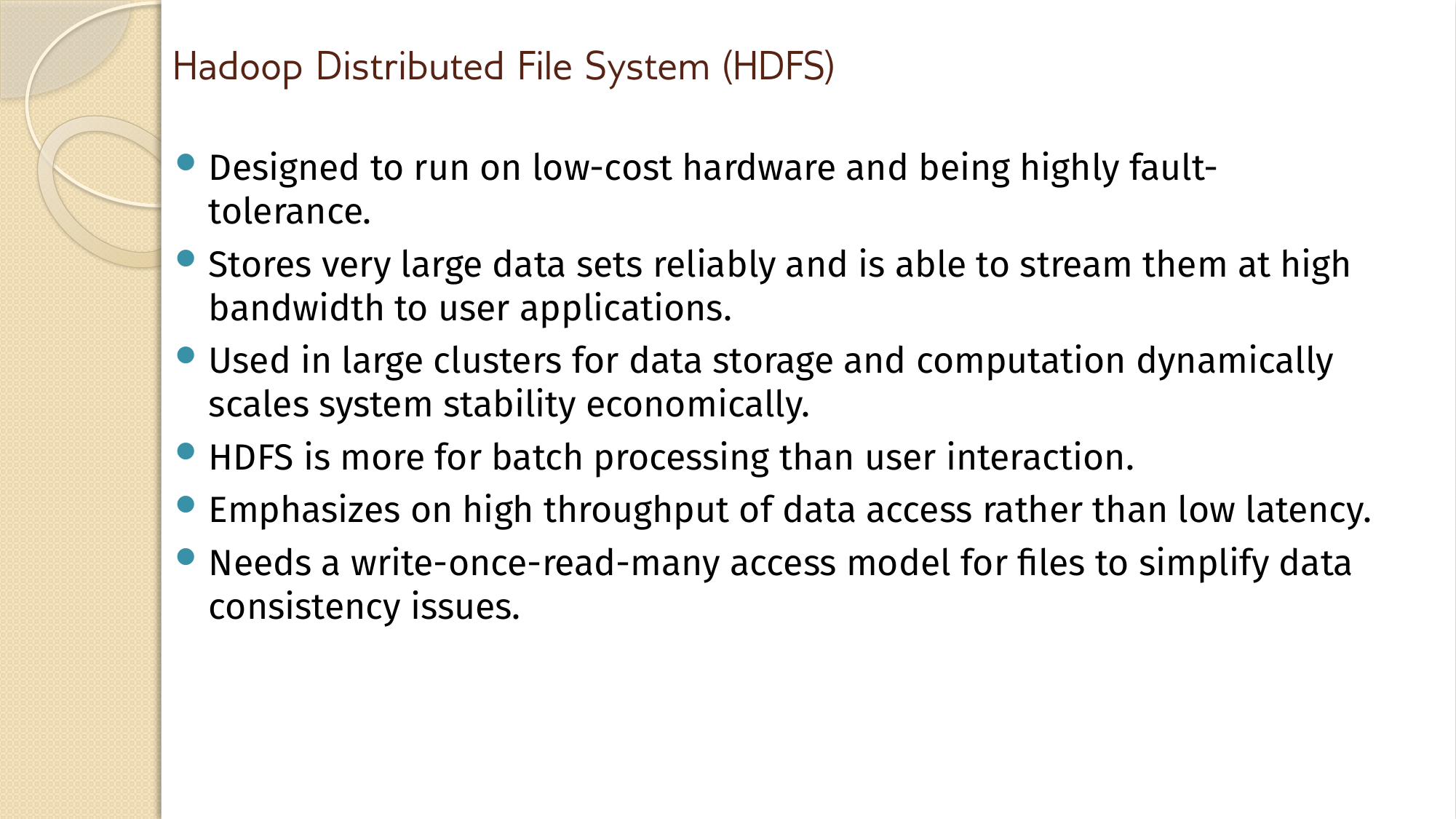

# Hadoop Distributed File System (HDFS)
Designed to run on low-cost hardware and being highly fault-tolerance.
Stores very large data sets reliably and is able to stream them at high bandwidth to user applications.
Used in large clusters for data storage and computation dynamically scales system stability economically.
HDFS is more for batch processing than user interaction.
Emphasizes on high throughput of data access rather than low latency.
Needs a write-once-read-many access model for files to simplify data consistency issues.